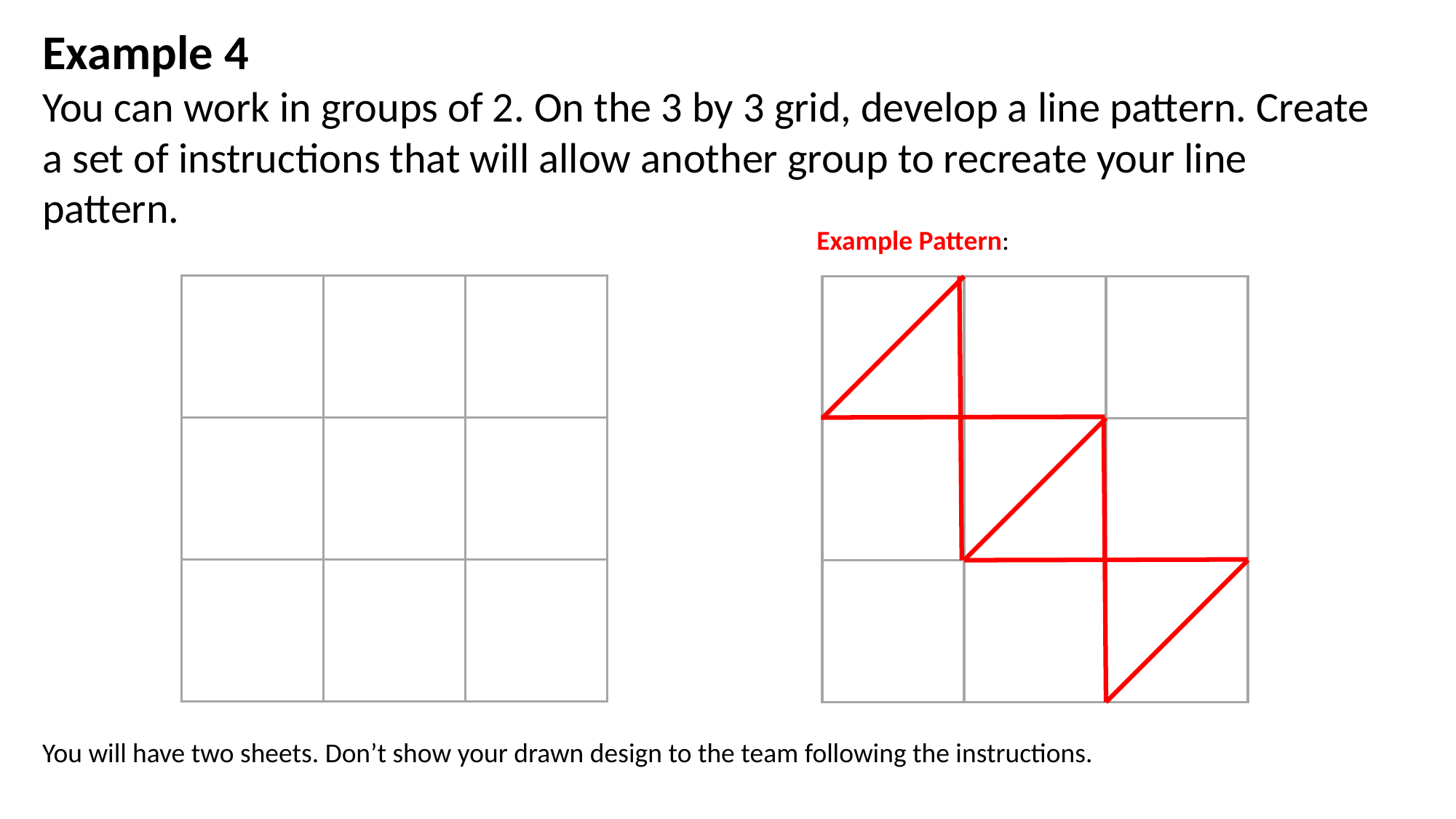

Example 4
You can work in groups of 2. On the 3 by 3 grid, develop a line pattern. Create a set of instructions that will allow another group to recreate your line pattern.
Example Pattern:

You will have two sheets. Don’t show your drawn design to the team following the instructions.